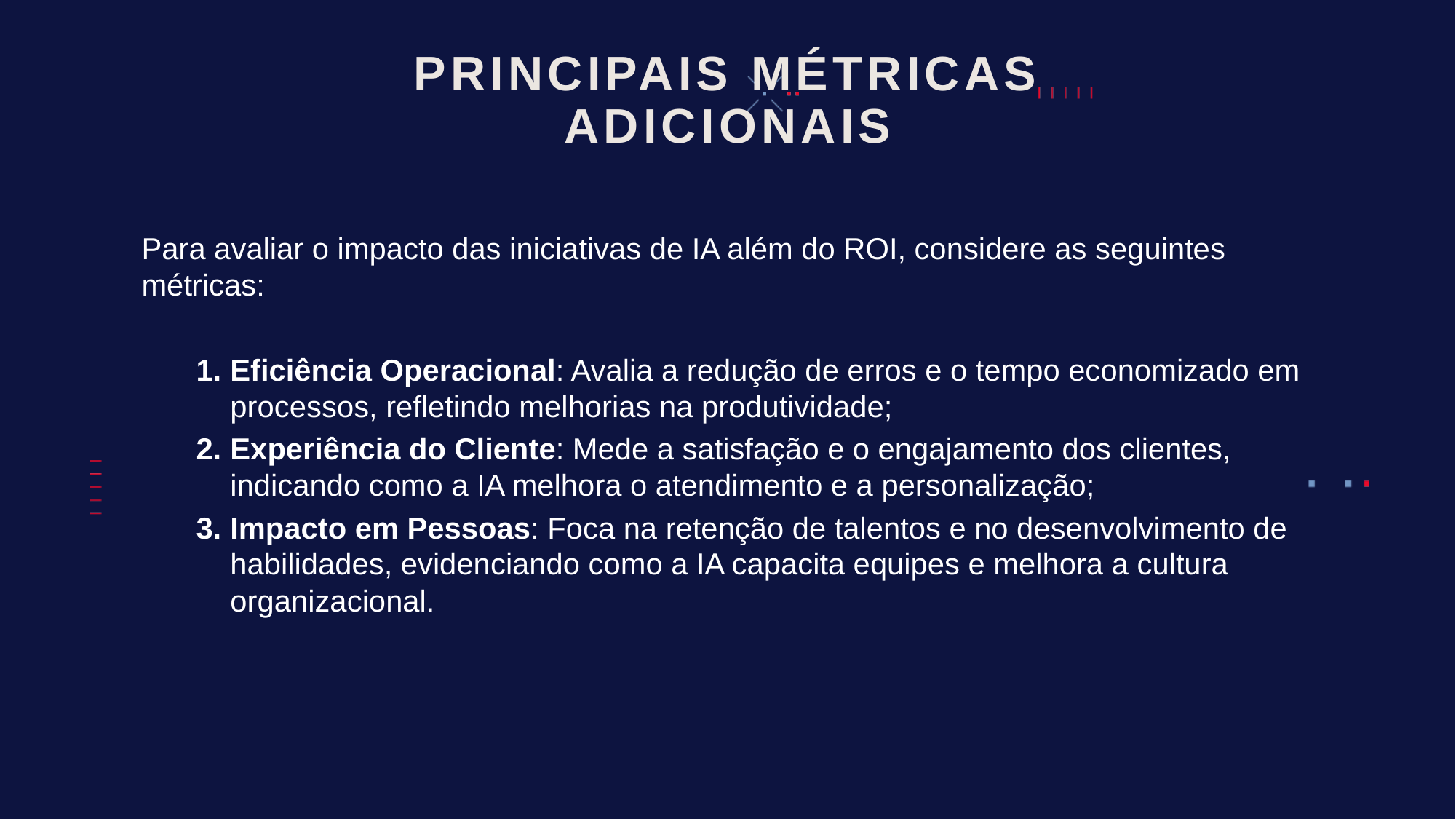

# PRINCIPAIS MÉTRICAS ADICIONAIS
Para avaliar o impacto das iniciativas de IA além do ROI, considere as seguintes métricas:

Eficiência Operacional: Avalia a redução de erros e o tempo economizado em processos, refletindo melhorias na produtividade;
Experiência do Cliente: Mede a satisfação e o engajamento dos clientes, indicando como a IA melhora o atendimento e a personalização;
Impacto em Pessoas: Foca na retenção de talentos e no desenvolvimento de habilidades, evidenciando como a IA capacita equipes e melhora a cultura organizacional.